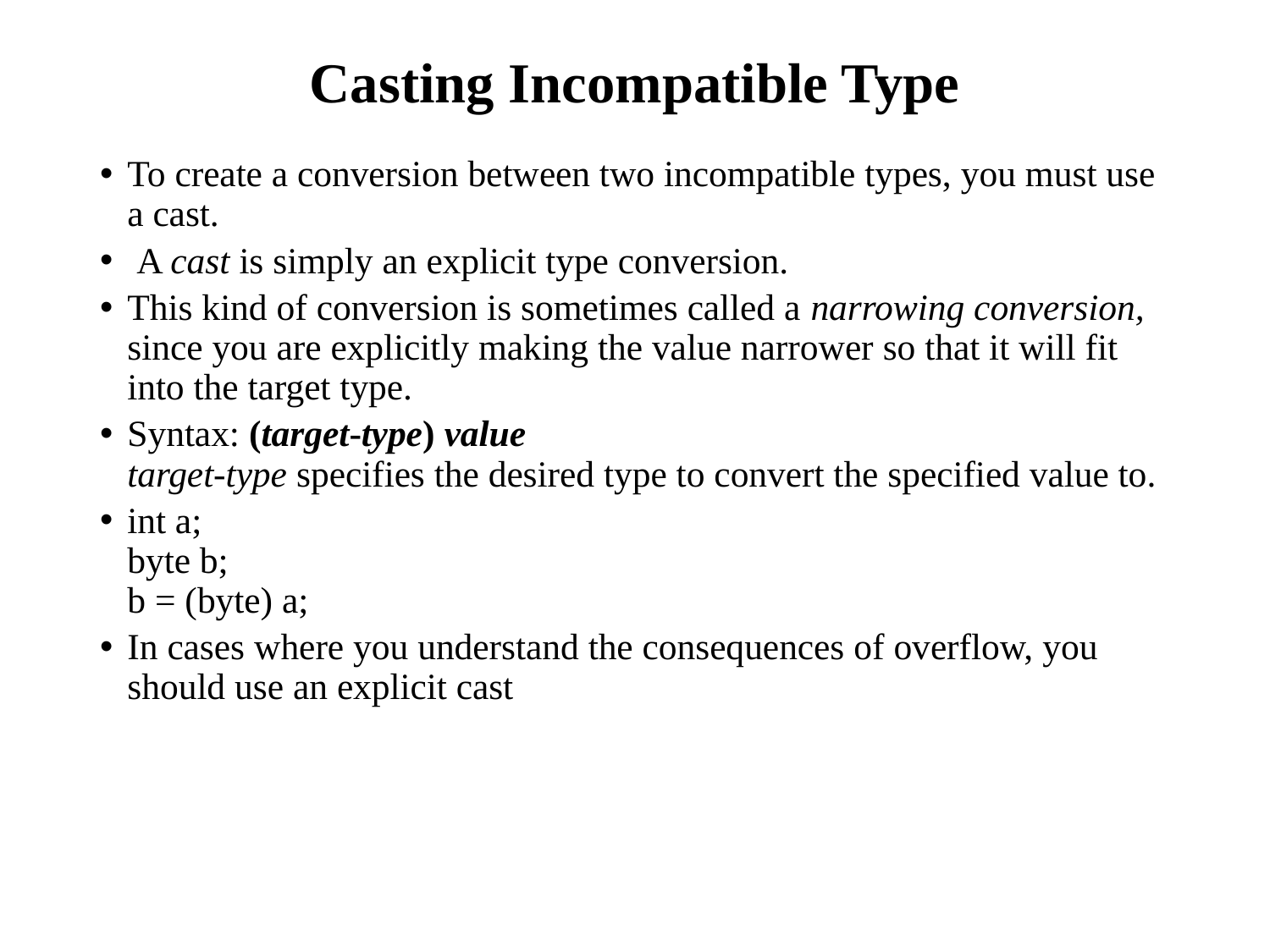

# Casting Incompatible Type
To create a conversion between two incompatible types, you must use a cast.
 A cast is simply an explicit type conversion.
This kind of conversion is sometimes called a narrowing conversion, since you are explicitly making the value narrower so that it will fit into the target type.
Syntax: (target-type) value
target-type specifies the desired type to convert the specified value to.
int a;
byte b;
b = (byte) a;
In cases where you understand the consequences of overflow, you should use an explicit cast